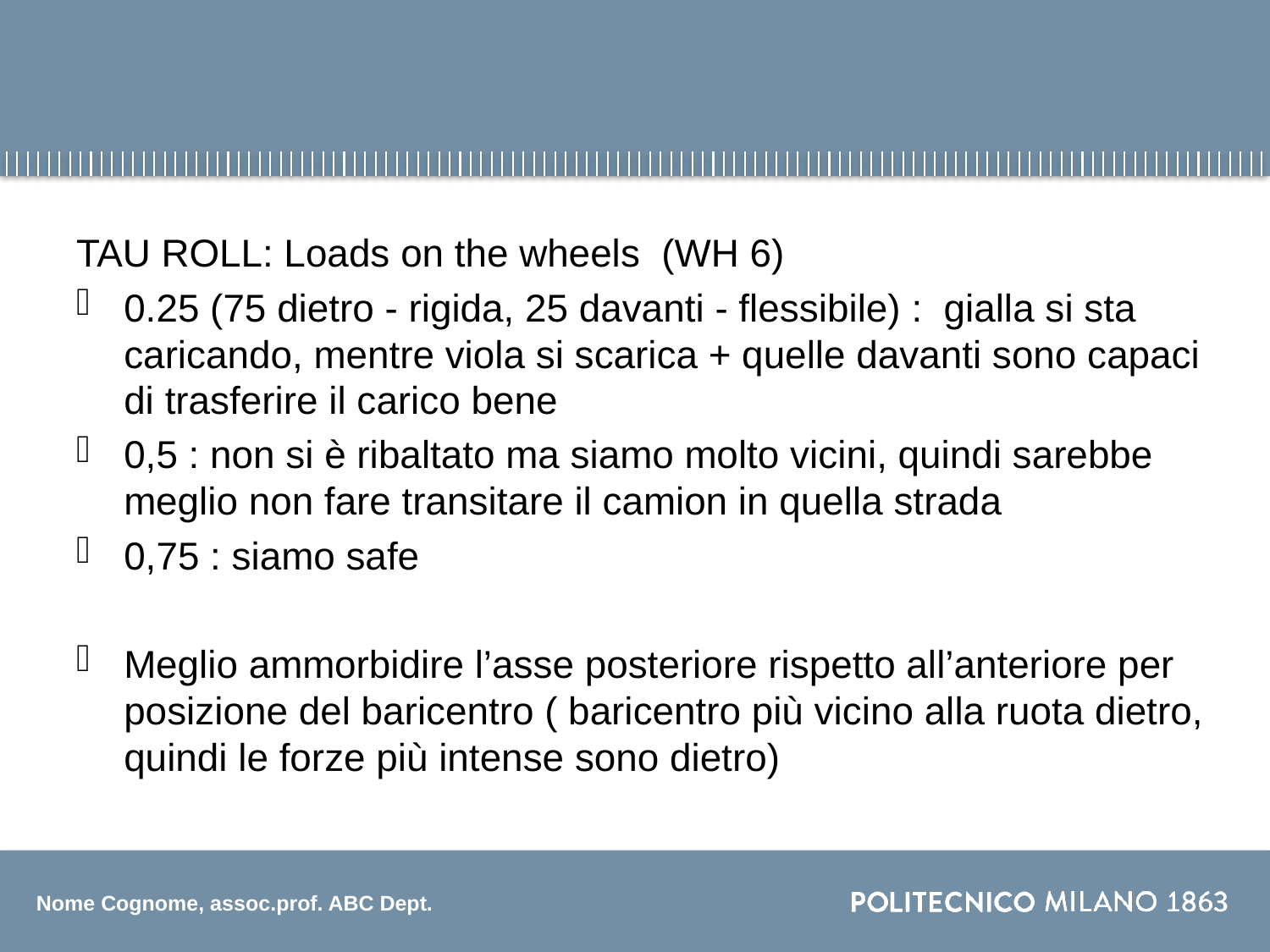

#
TAU ROLL: Loads on the wheels  (WH 6)
0.25 (75 dietro - rigida, 25 davanti - flessibile) :  gialla si sta caricando, mentre viola si scarica + quelle davanti sono capaci di trasferire il carico bene
0,5 : non si è ribaltato ma siamo molto vicini, quindi sarebbe meglio non fare transitare il camion in quella strada
0,75 : siamo safe

Meglio ammorbidire l’asse posteriore rispetto all’anteriore per posizione del baricentro ( baricentro più vicino alla ruota dietro, quindi le forze più intense sono dietro)